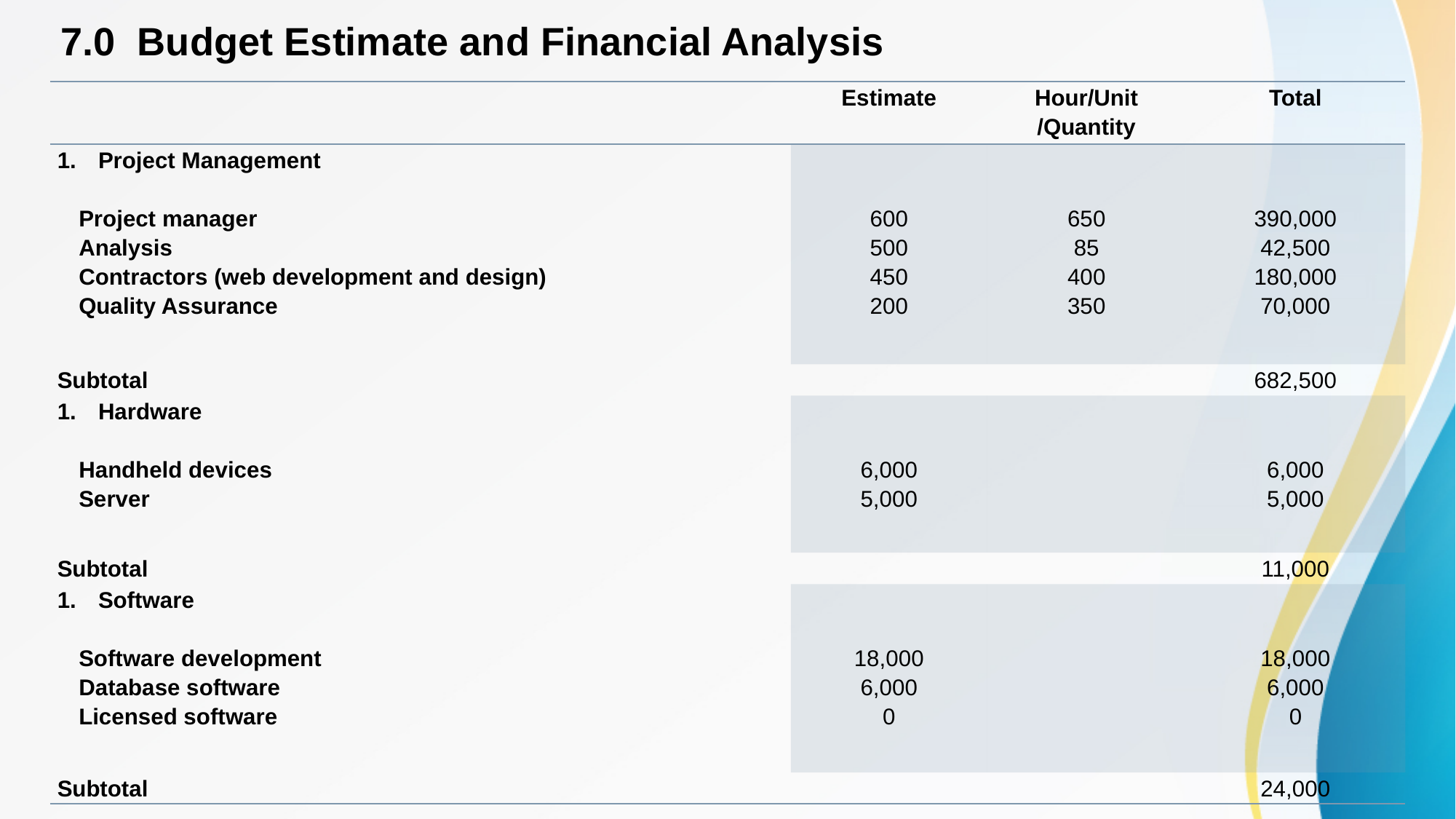

7.0  Budget Estimate and Financial Analysis
|  | Estimate | Hour/Unit /Quantity | Total |
| --- | --- | --- | --- |
| Project Management   Project manager Analysis Contractors (web development and design) Quality Assurance | 600 500 450 200 | 650 85 400 350 | 390,000 42,500 180,000 70,000 |
| Subtotal |  |  | 682,500 |
| Hardware   Handheld devices Server | 6,000 5,000 |  | 6,000 5,000 |
| Subtotal |  |  | 11,000 |
| Software   Software development Database software Licensed software | 18,000 6,000 0 |  | 18,000 6,000 0 |
| Subtotal |  |  | 24,000 |